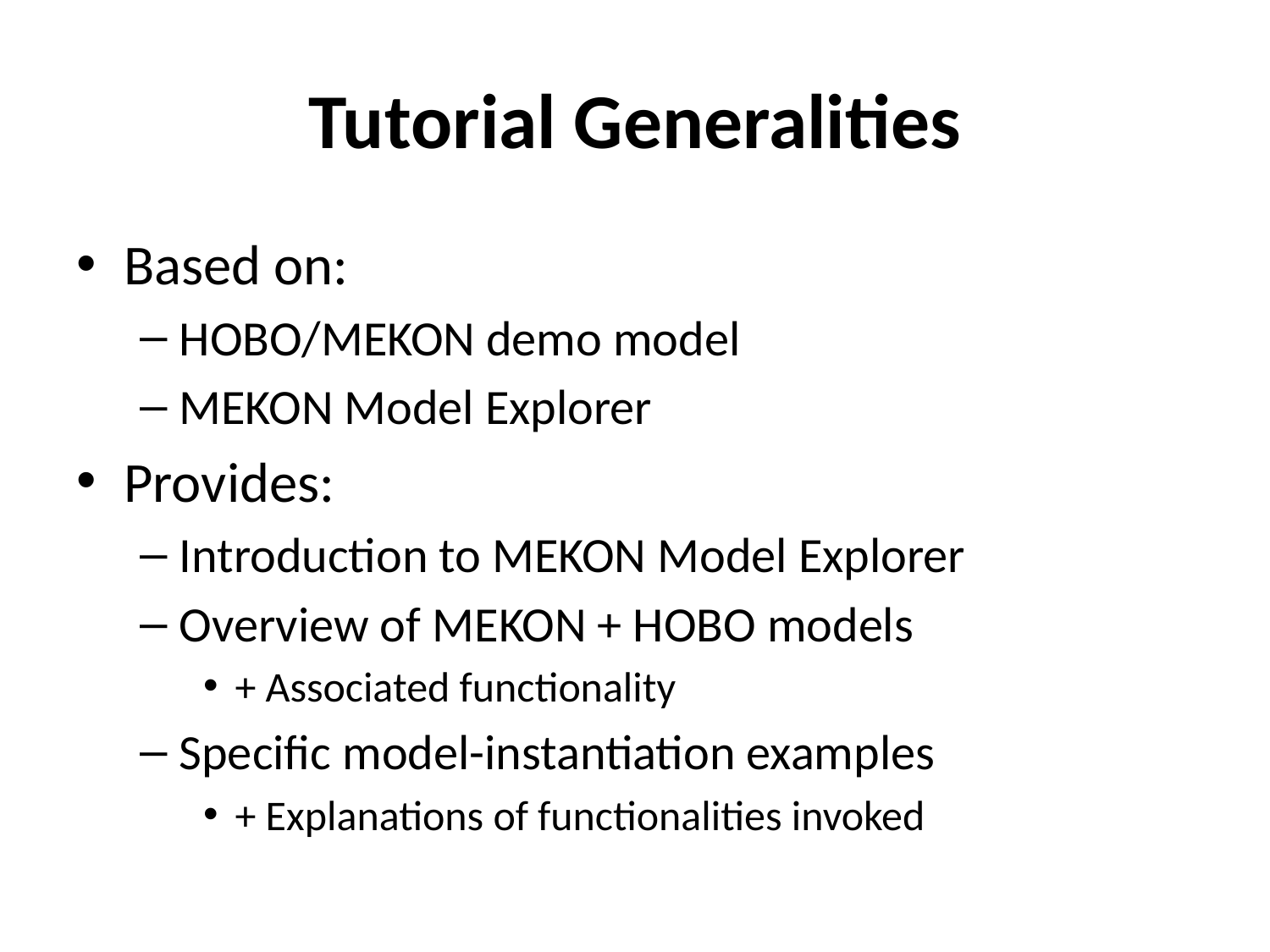

# Tutorial Generalities
Based on:
HOBO/MEKON demo model
MEKON Model Explorer
Provides:
Introduction to MEKON Model Explorer
Overview of MEKON + HOBO models
+ Associated functionality
Specific model-instantiation examples
+ Explanations of functionalities invoked